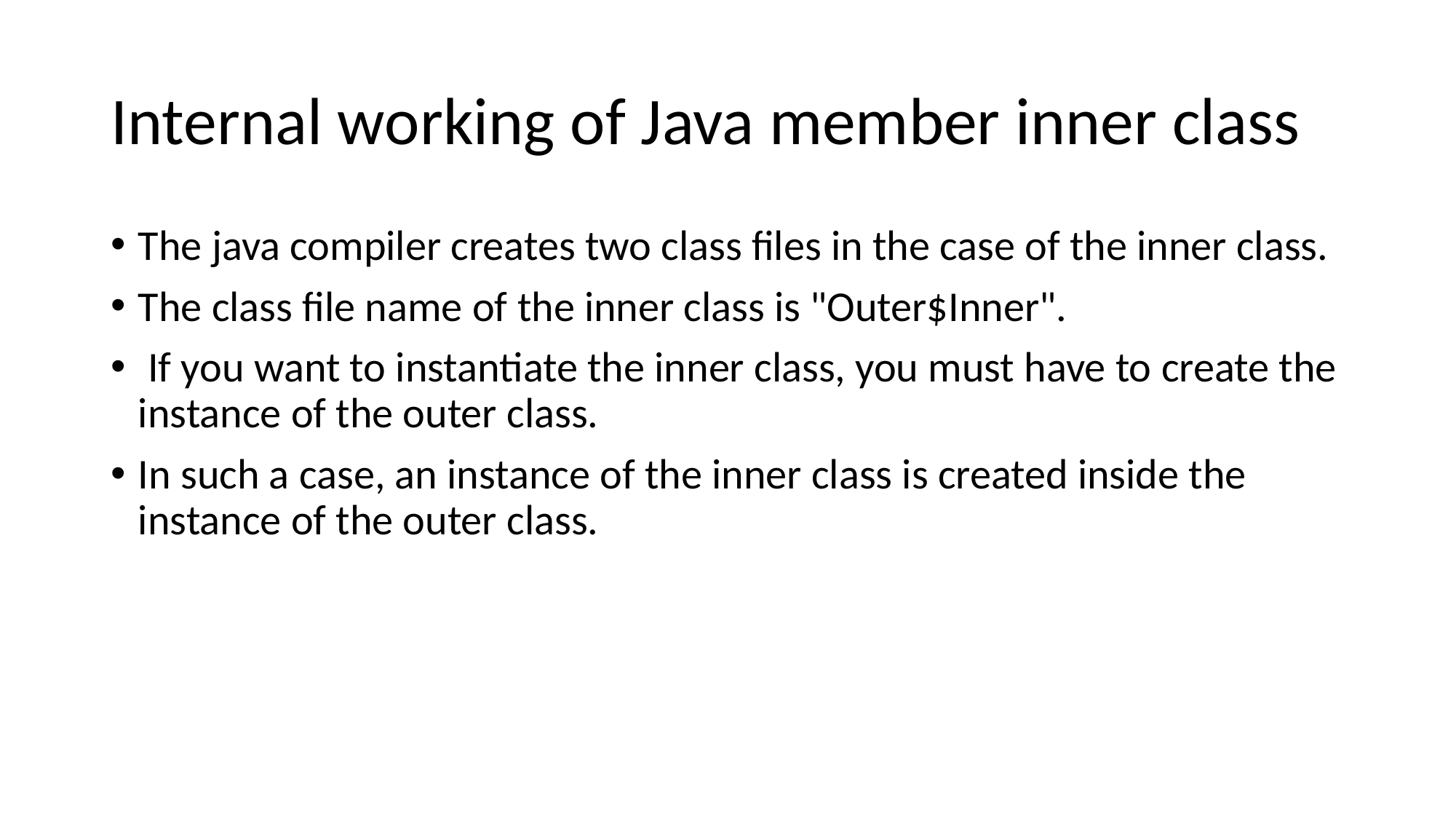

# Internal working of Java member inner class
The java compiler creates two class files in the case of the inner class.
The class file name of the inner class is "Outer$Inner".
 If you want to instantiate the inner class, you must have to create the instance of the outer class.
In such a case, an instance of the inner class is created inside the instance of the outer class.